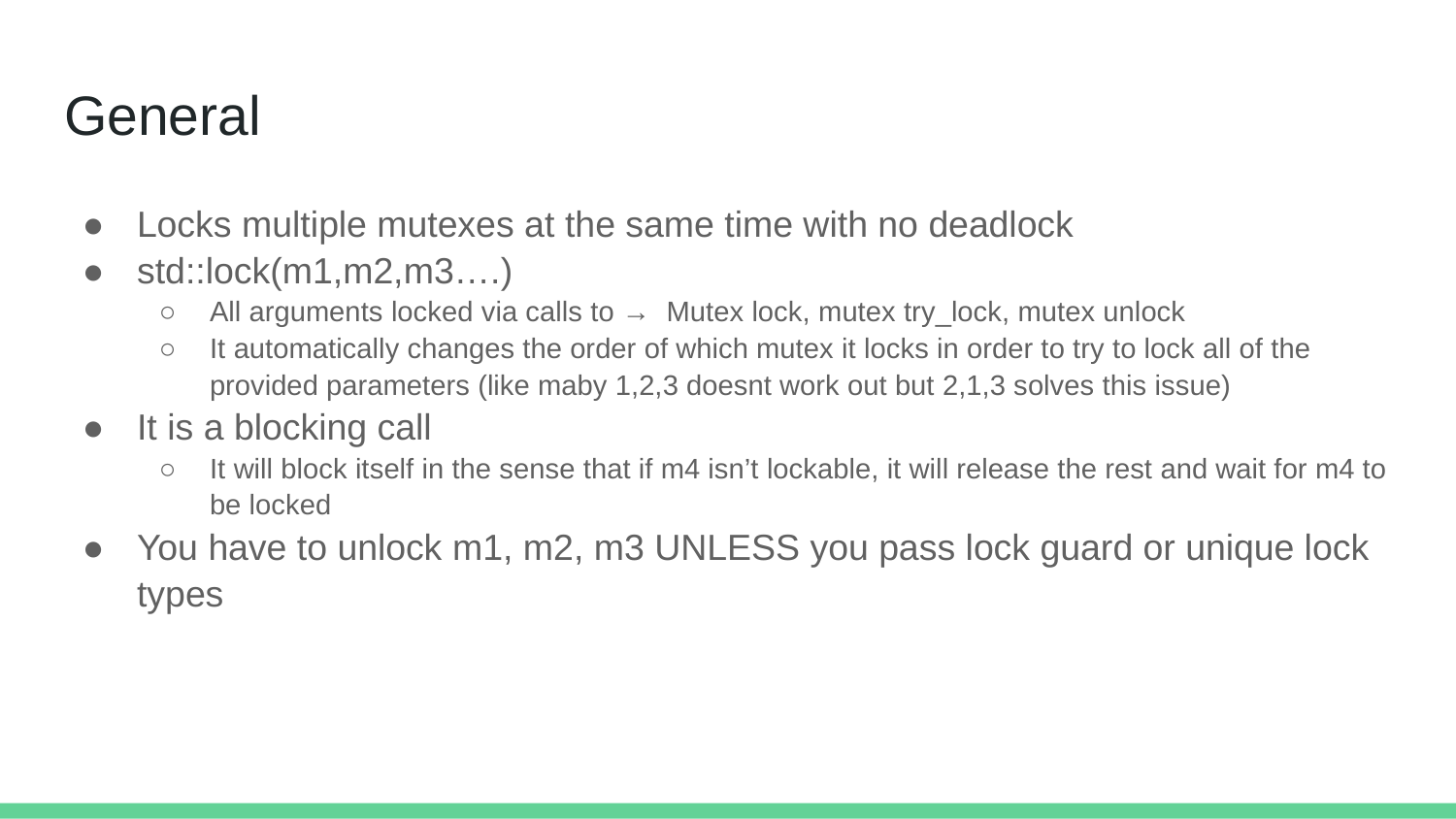

# General
Locks multiple mutexes at the same time with no deadlock
std::lock(m1,m2,m3….)
All arguments locked via calls to →  Mutex lock, mutex try_lock, mutex unlock
It automatically changes the order of which mutex it locks in order to try to lock all of the provided parameters (like maby 1,2,3 doesnt work out but 2,1,3 solves this issue)
It is a blocking call
It will block itself in the sense that if m4 isn’t lockable, it will release the rest and wait for m4 to be locked
You have to unlock m1, m2, m3 UNLESS you pass lock guard or unique lock types